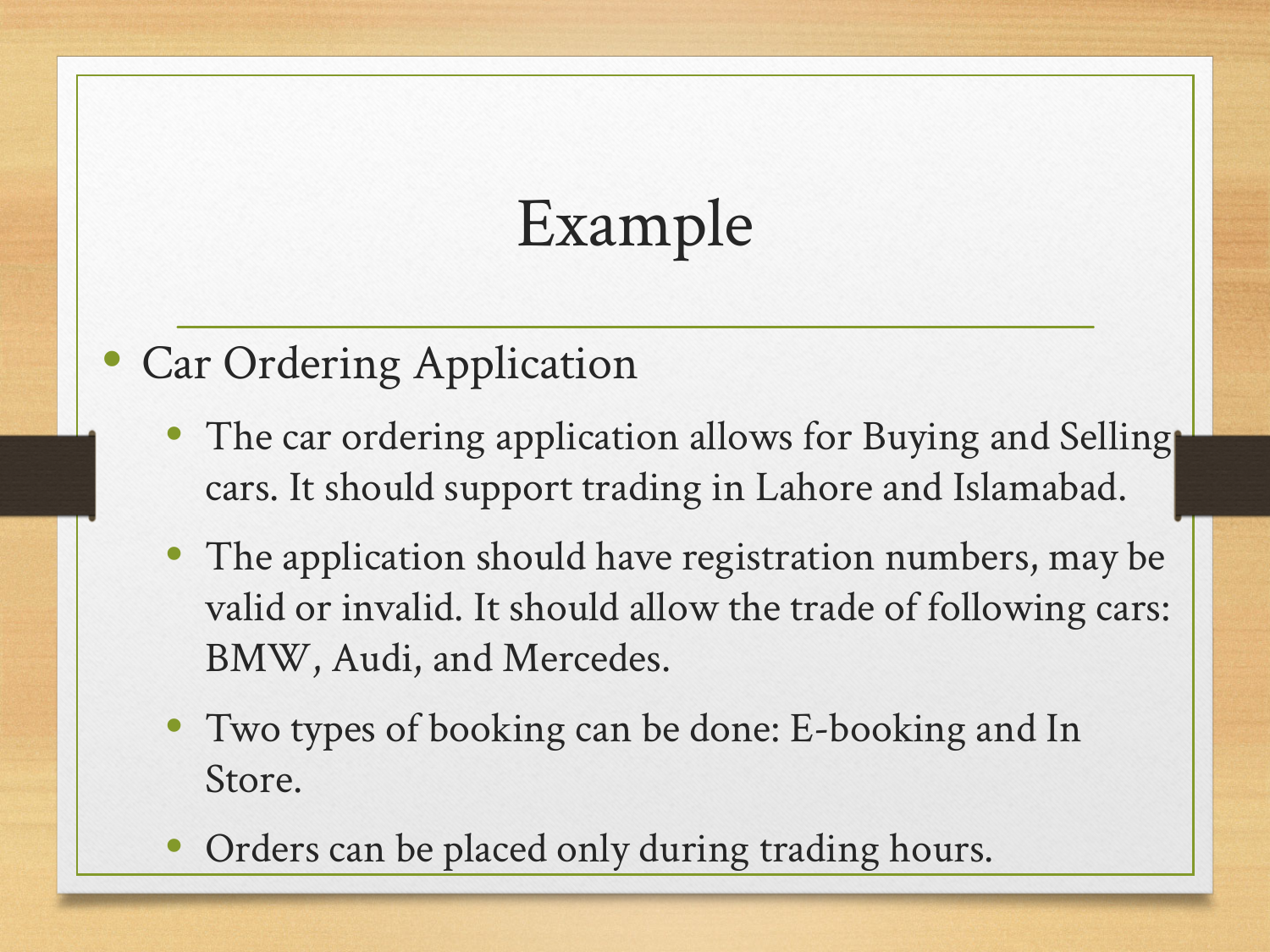

# Example
Car Ordering Application
The car ordering application allows for Buying and Selling cars. It should support trading in Lahore and Islamabad.
The application should have registration numbers, may be valid or invalid. It should allow the trade of following cars: BMW, Audi, and Mercedes.
Two types of booking can be done: E-booking and In Store.
Orders can be placed only during trading hours.